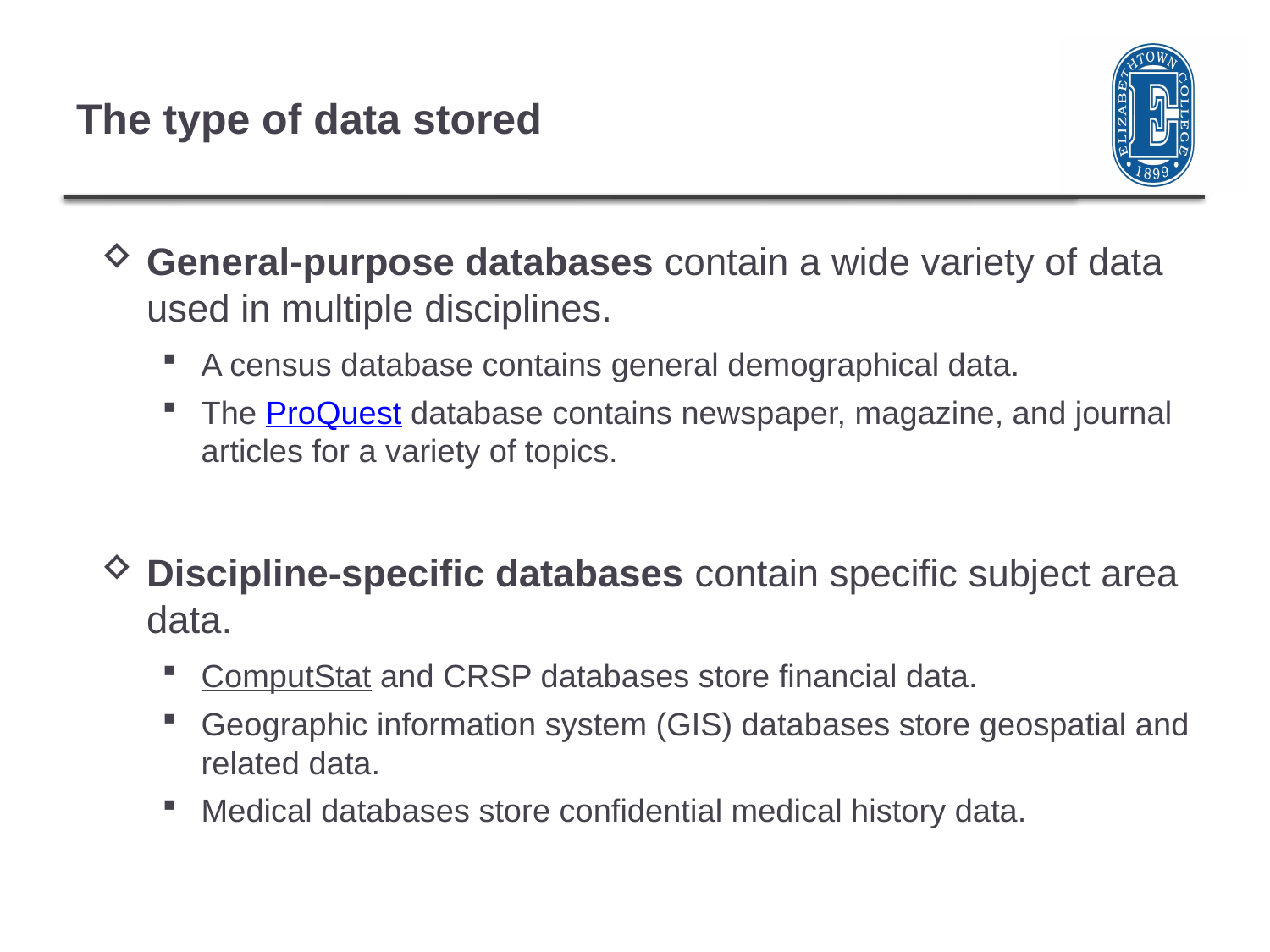

# The type of data stored
General-purpose databases contain a wide variety of data used in multiple disciplines.
A census database contains general demographical data.
The ProQuest database contains newspaper, magazine, and journal articles for a variety of topics.

Discipline-specific databases contain specific subject area data.
ComputStat and CRSP databases store financial data.
Geographic information system (GIS) databases store geospatial and related data.
Medical databases store confidential medical history data.